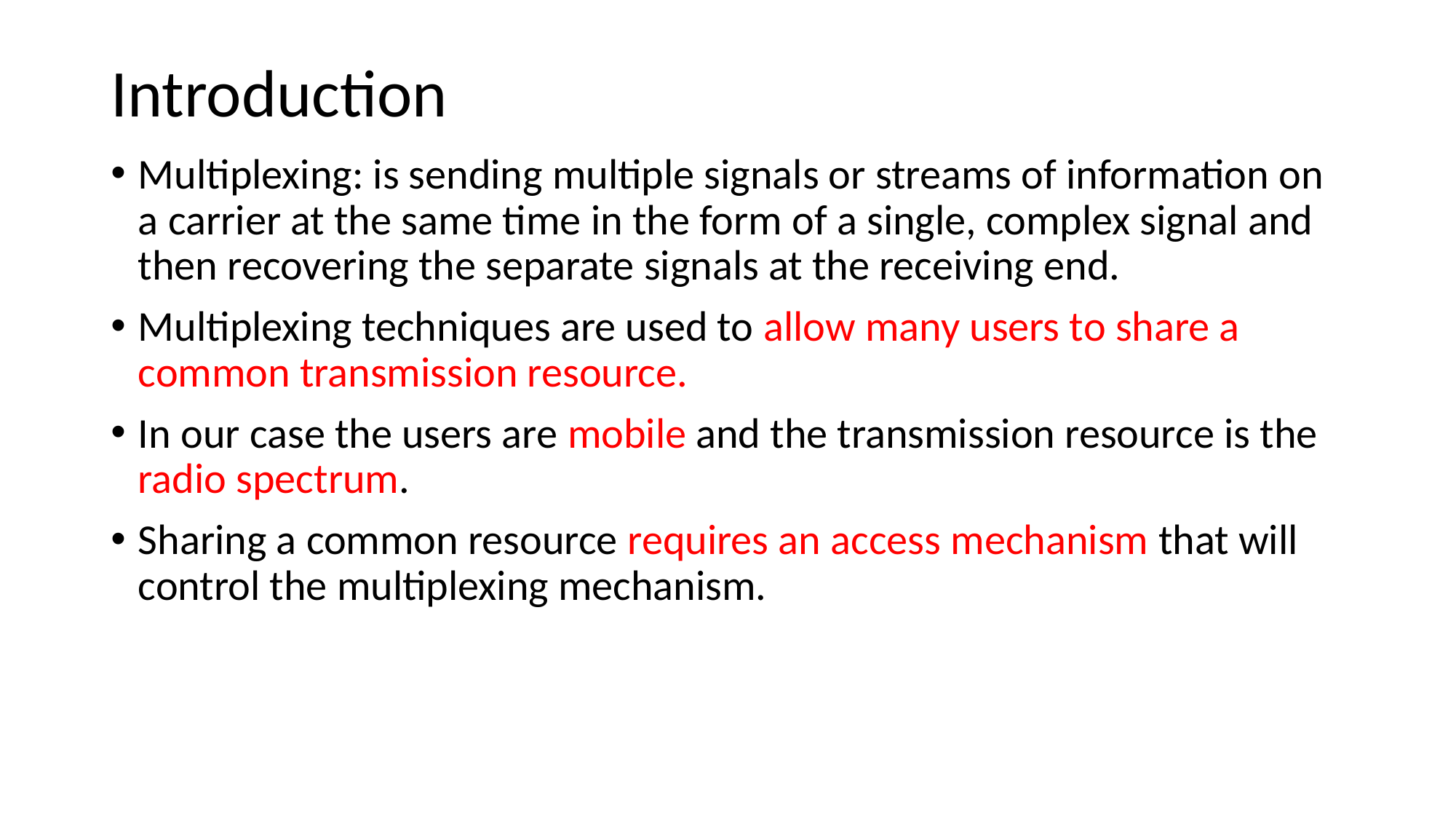

# Introduction
Multiplexing: is sending multiple signals or streams of information on a carrier at the same time in the form of a single, complex signal and then recovering the separate signals at the receiving end.
Multiplexing techniques are used to allow many users to share a common transmission resource.
In our case the users are mobile and the transmission resource is the radio spectrum.
Sharing a common resource requires an access mechanism that will control the multiplexing mechanism.